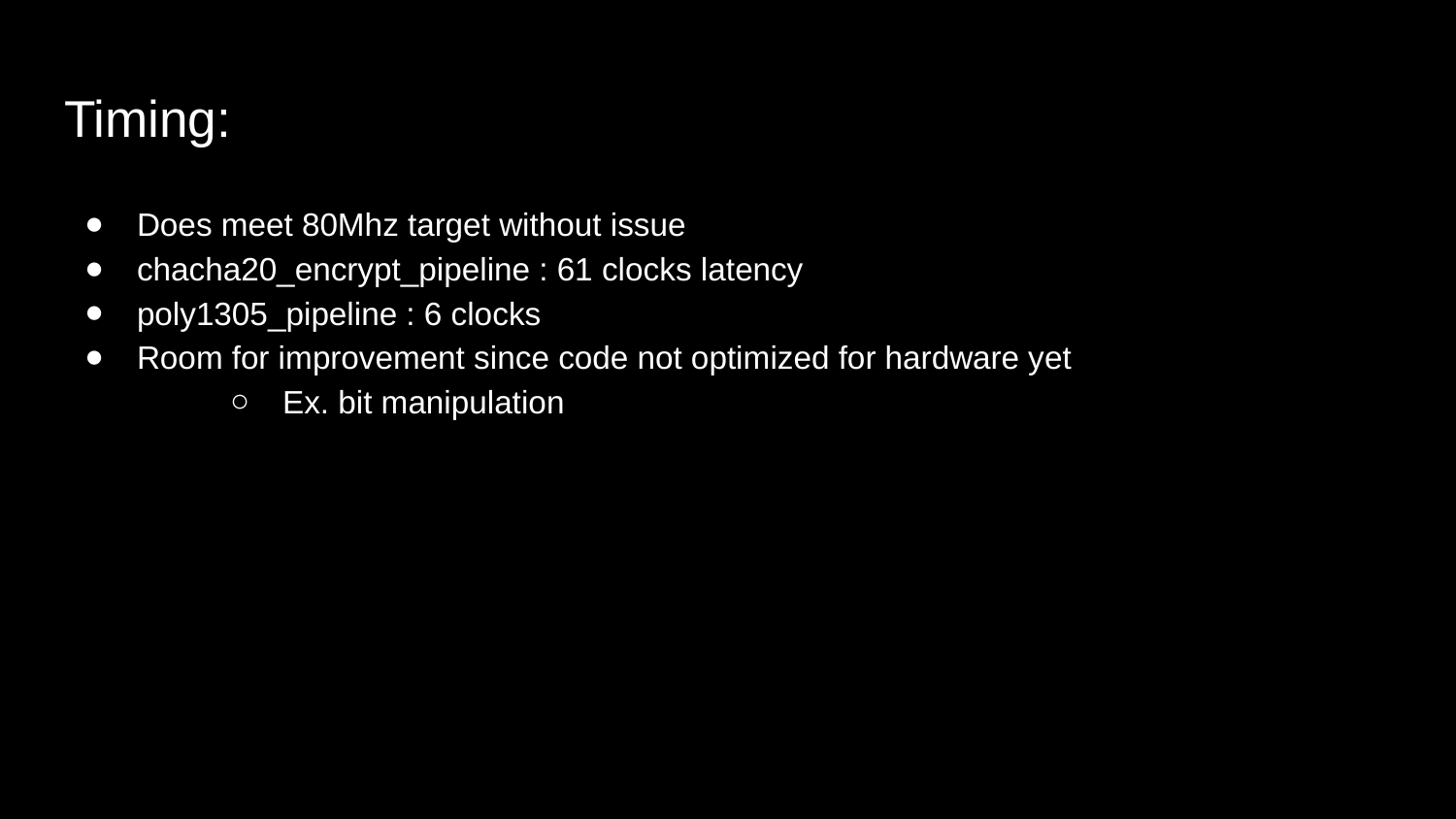

# Timing:
Does meet 80Mhz target without issue
chacha20_encrypt_pipeline : 61 clocks latency
poly1305_pipeline : 6 clocks
Room for improvement since code not optimized for hardware yet
Ex. bit manipulation